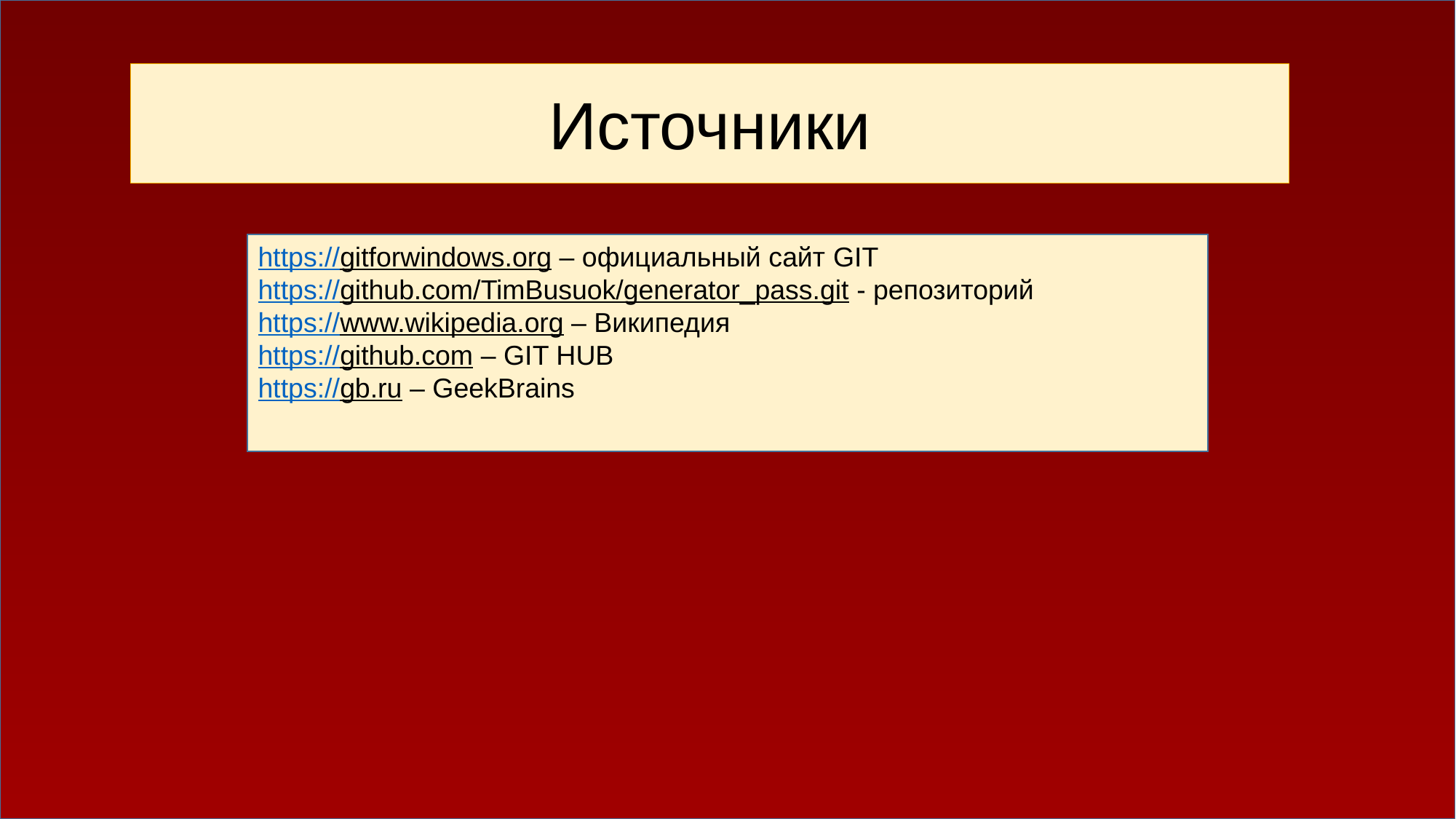

#
Источники

https://gitforwindows.org – официальный сайт GIT
https://github.com/TimBusuok/generator_pass.git - репозиторий
https://www.wikipedia.org – Википедия
https://github.com – GIT HUB
https://gb.ru – GeekBrains